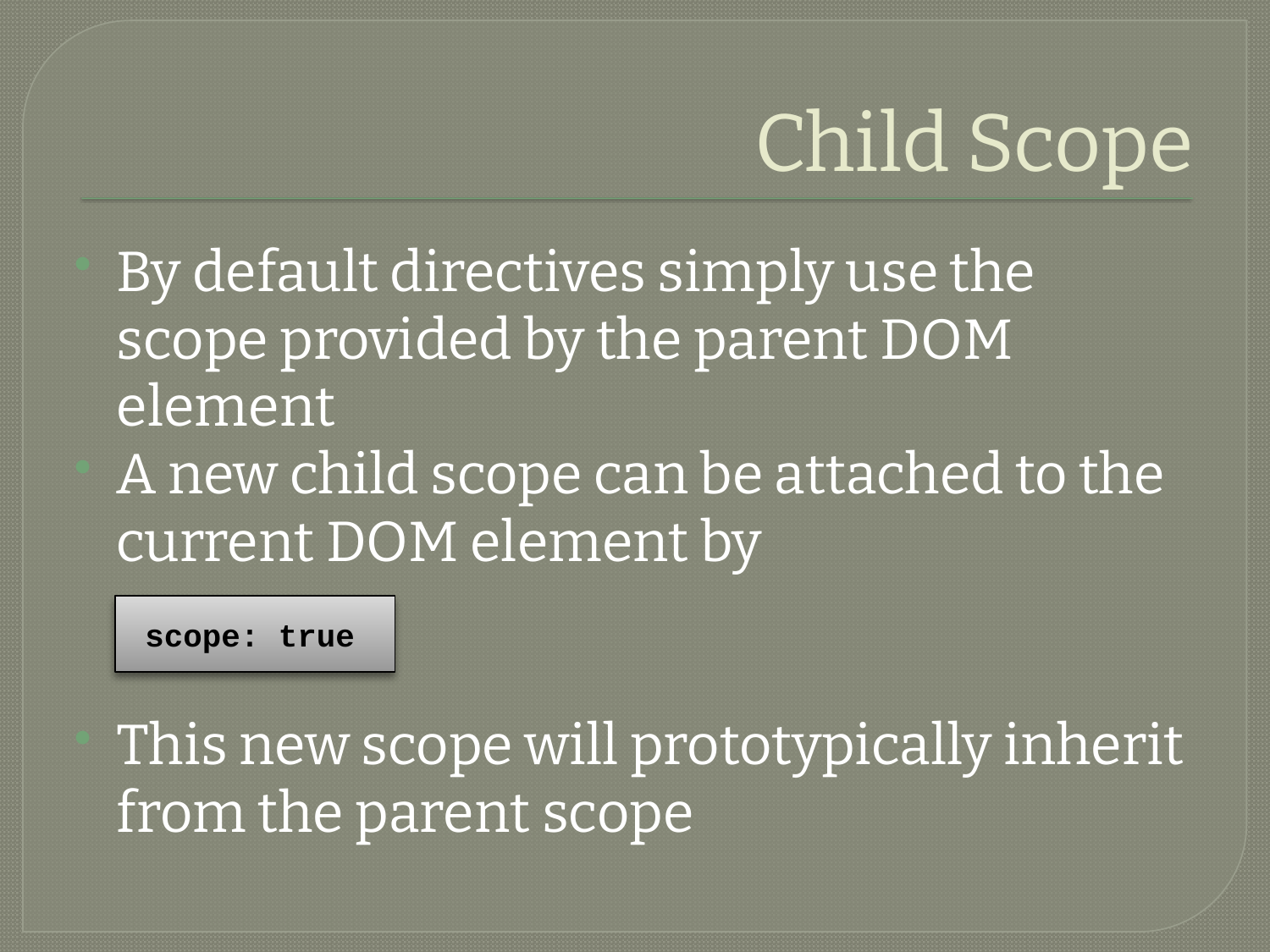

# Child Scope
By default directives simply use the scope provided by the parent DOM element
A new child scope can be attached to the current DOM element by

This new scope will prototypically inherit from the parent scope
scope: true